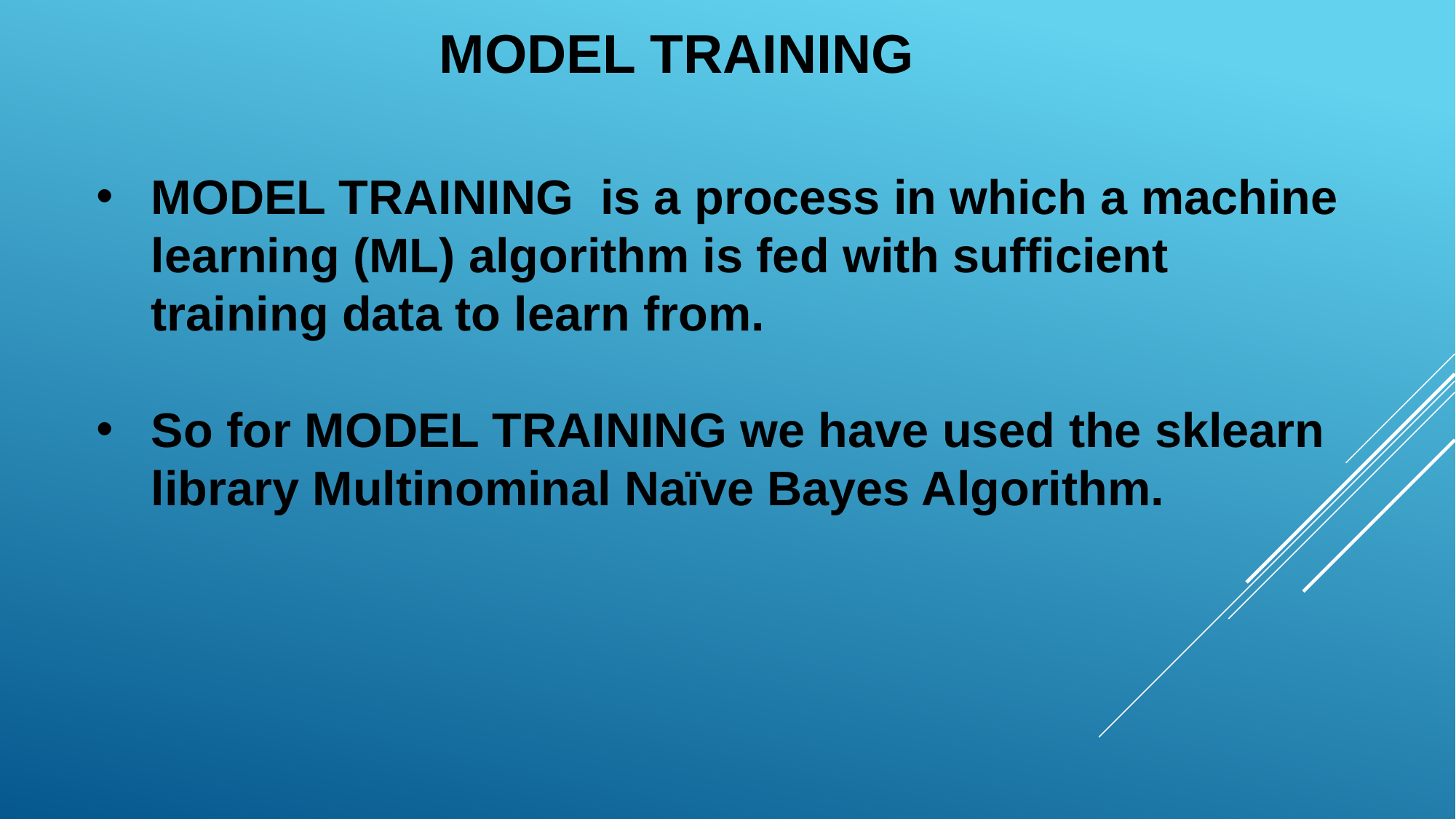

MODEL TRAINING

MODEL TRAINING  is a process in which a machine learning (ML) algorithm is fed with sufficient training data to learn from.

So for MODEL TRAINING we have used the sklearn library Multinominal Naïve Bayes Algorithm.